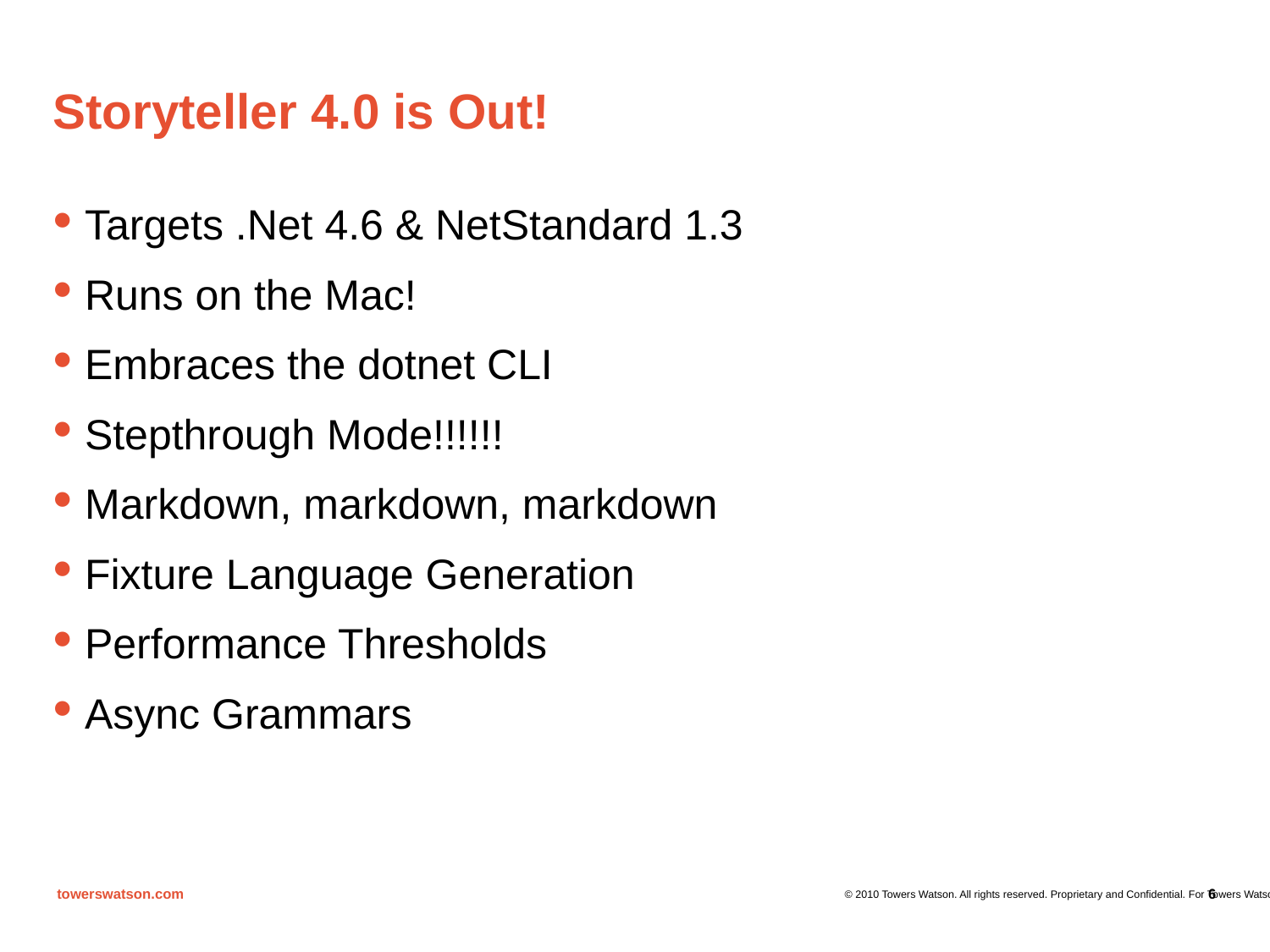

# Storyteller 4.0 is Out!
Targets .Net 4.6 & NetStandard 1.3
Runs on the Mac!
Embraces the dotnet CLI
Stepthrough Mode!!!!!!
Markdown, markdown, markdown
Fixture Language Generation
Performance Thresholds
Async Grammars
6